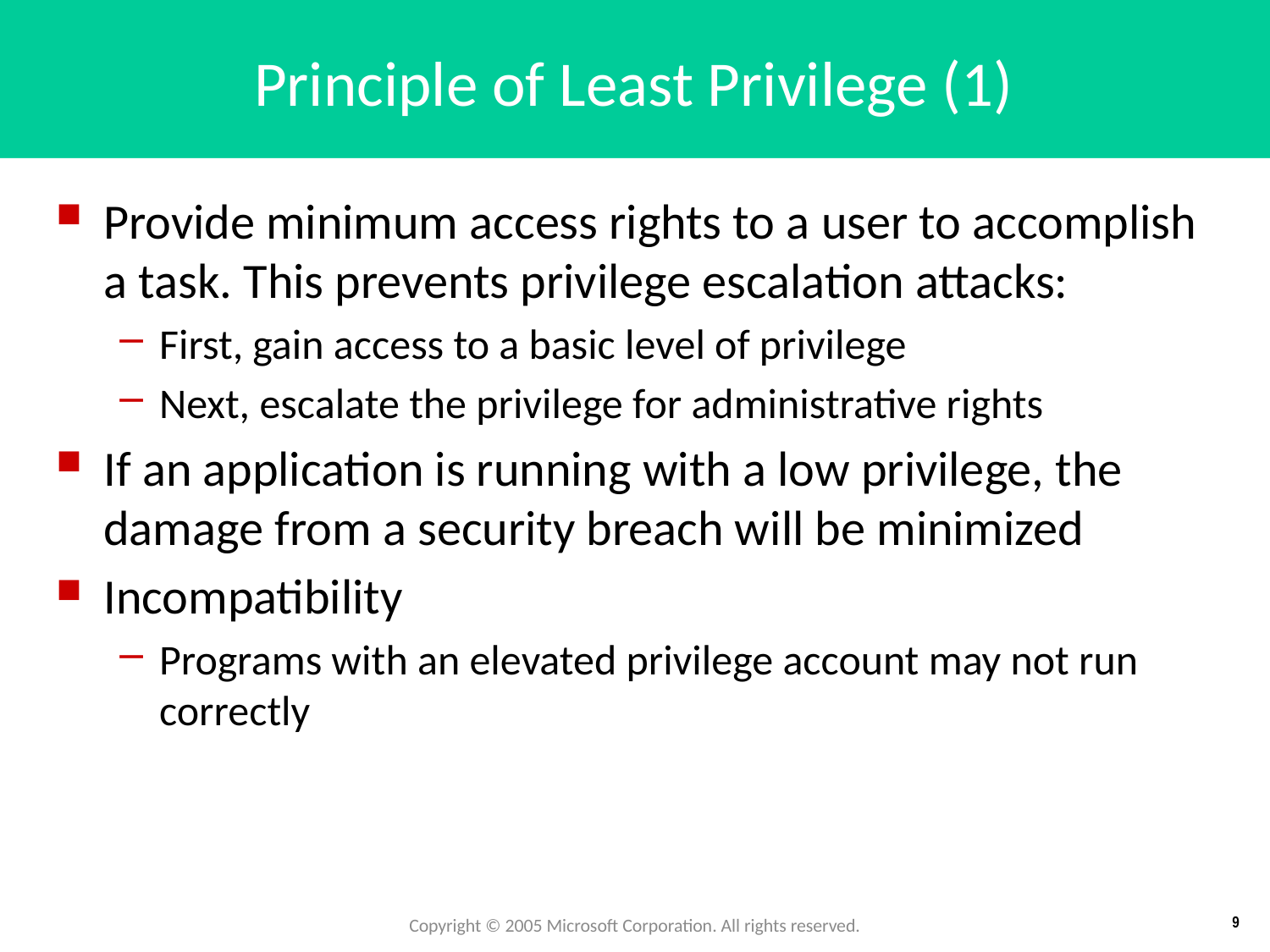

# Principle of Least Privilege (1)
Provide minimum access rights to a user to accomplish a task. This prevents privilege escalation attacks:
First, gain access to a basic level of privilege
Next, escalate the privilege for administrative rights
If an application is running with a low privilege, the damage from a security breach will be minimized
Incompatibility
Programs with an elevated privilege account may not run correctly

Copyright © 2005 Microsoft Corporation. All rights reserved.